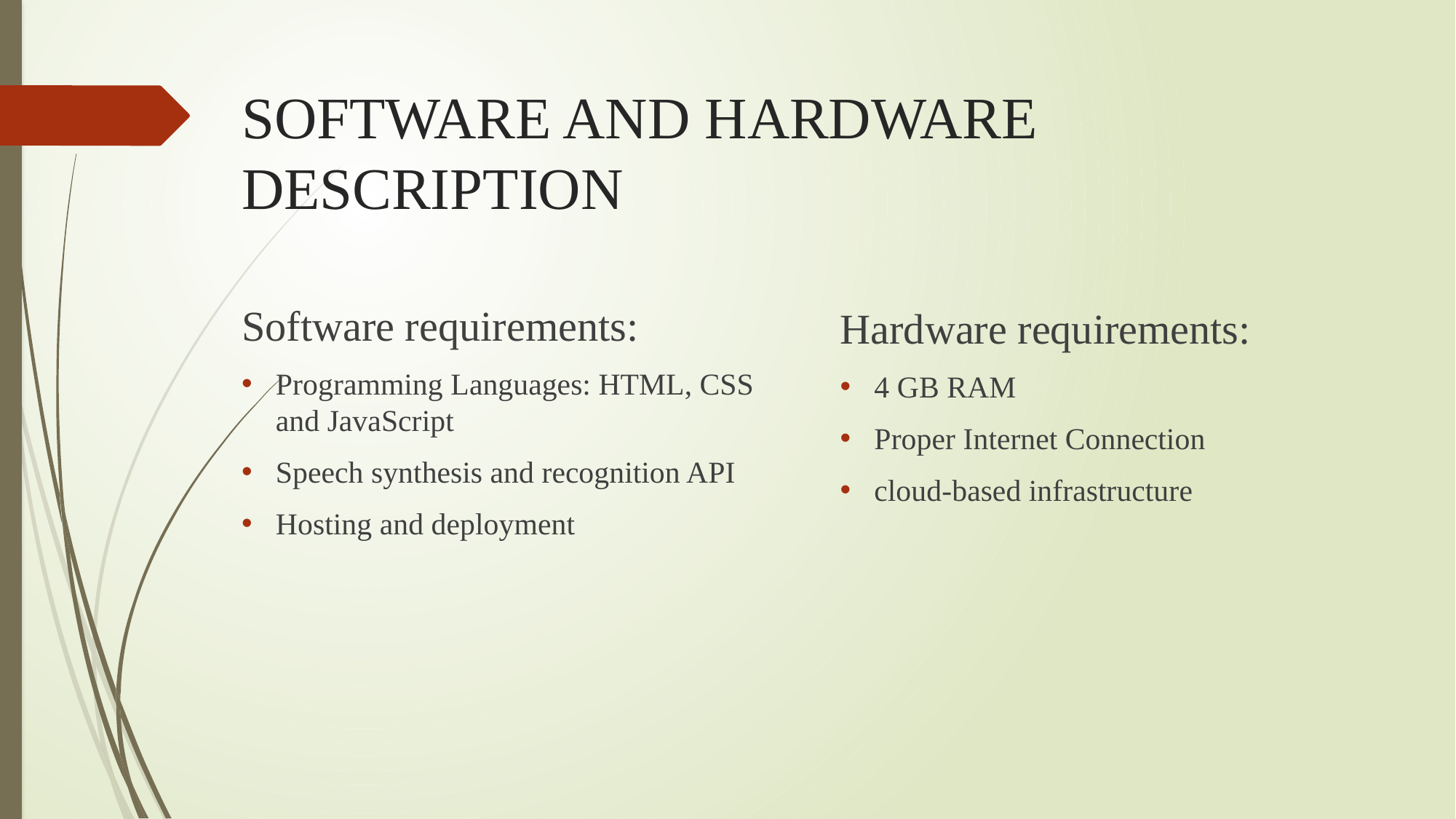

# Software and hardware description

Hardware requirements:
4 GB RAM
Proper Internet Connection
cloud-based infrastructure
Software requirements:
Programming Languages: HTML, CSS and JavaScript
Speech synthesis and recognition API
Hosting and deployment